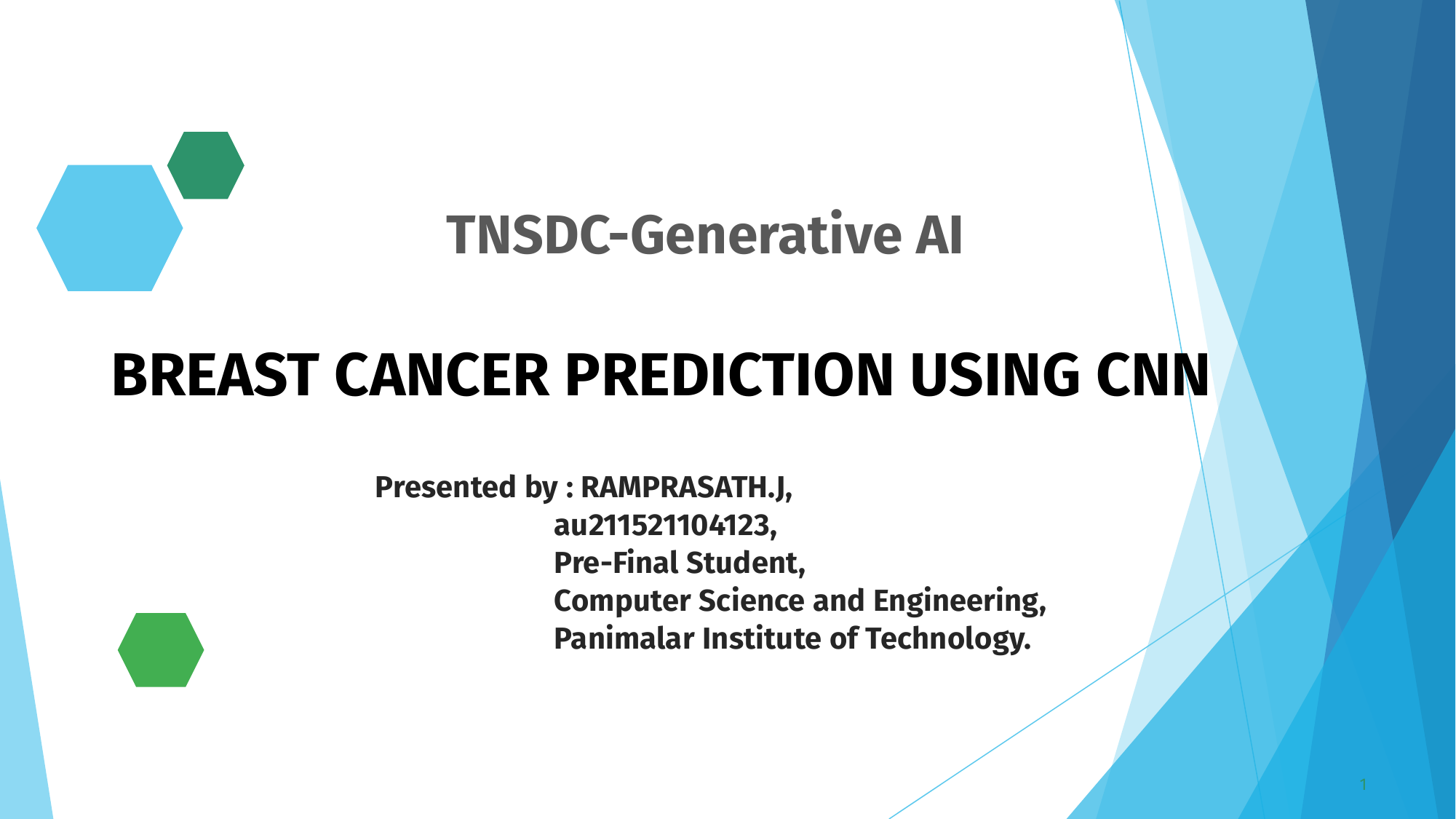

TNSDC-Generative AI
BREAST CANCER PREDICTION USING CNN
Presented by : RAMPRASATH.J,
                        au211521104123,
                        Pre-Final Student,
                        Computer Science and Engineering,
                        Panimalar Institute of Technology.

1